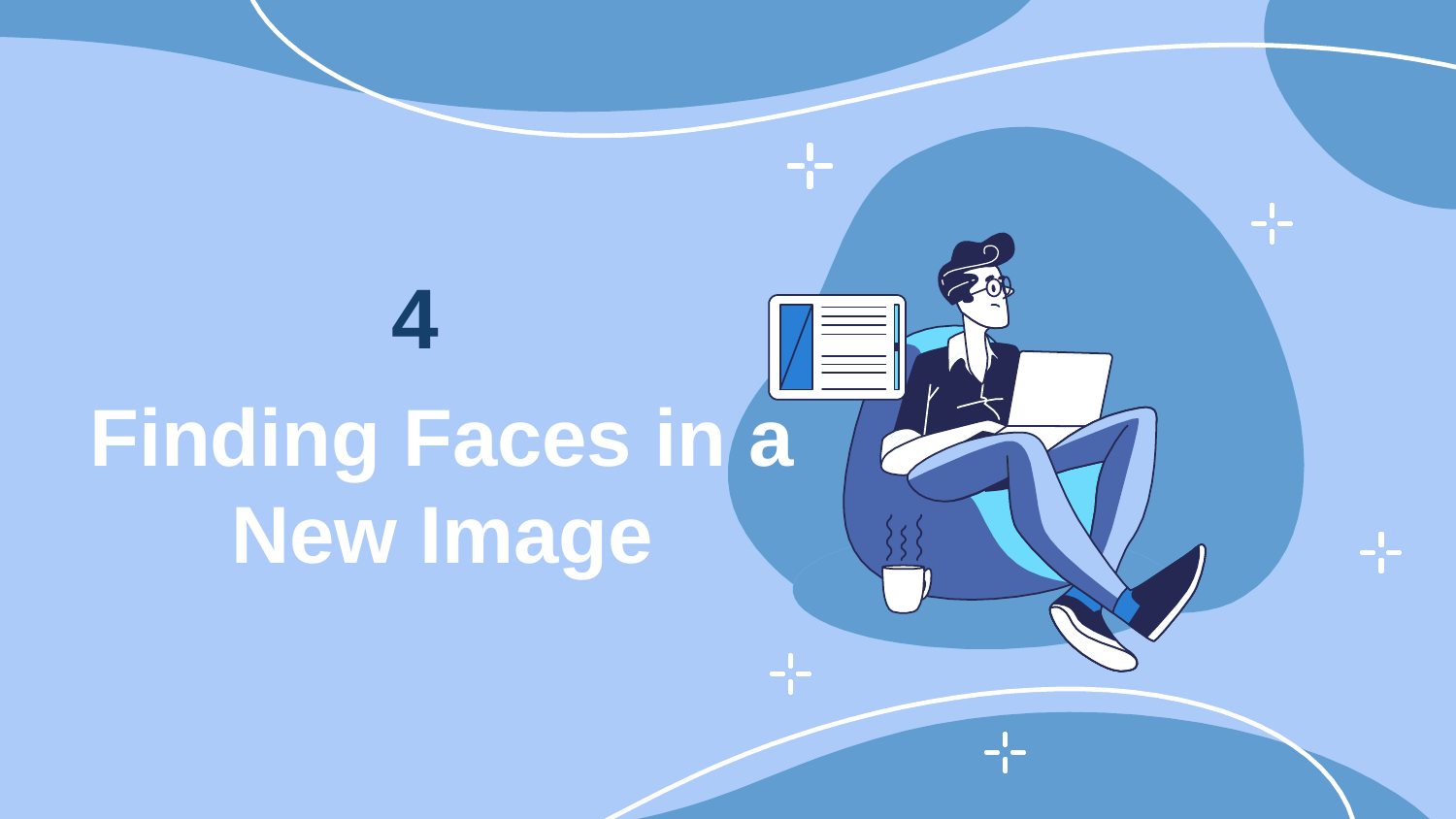

4
# Finding Faces in a New Image